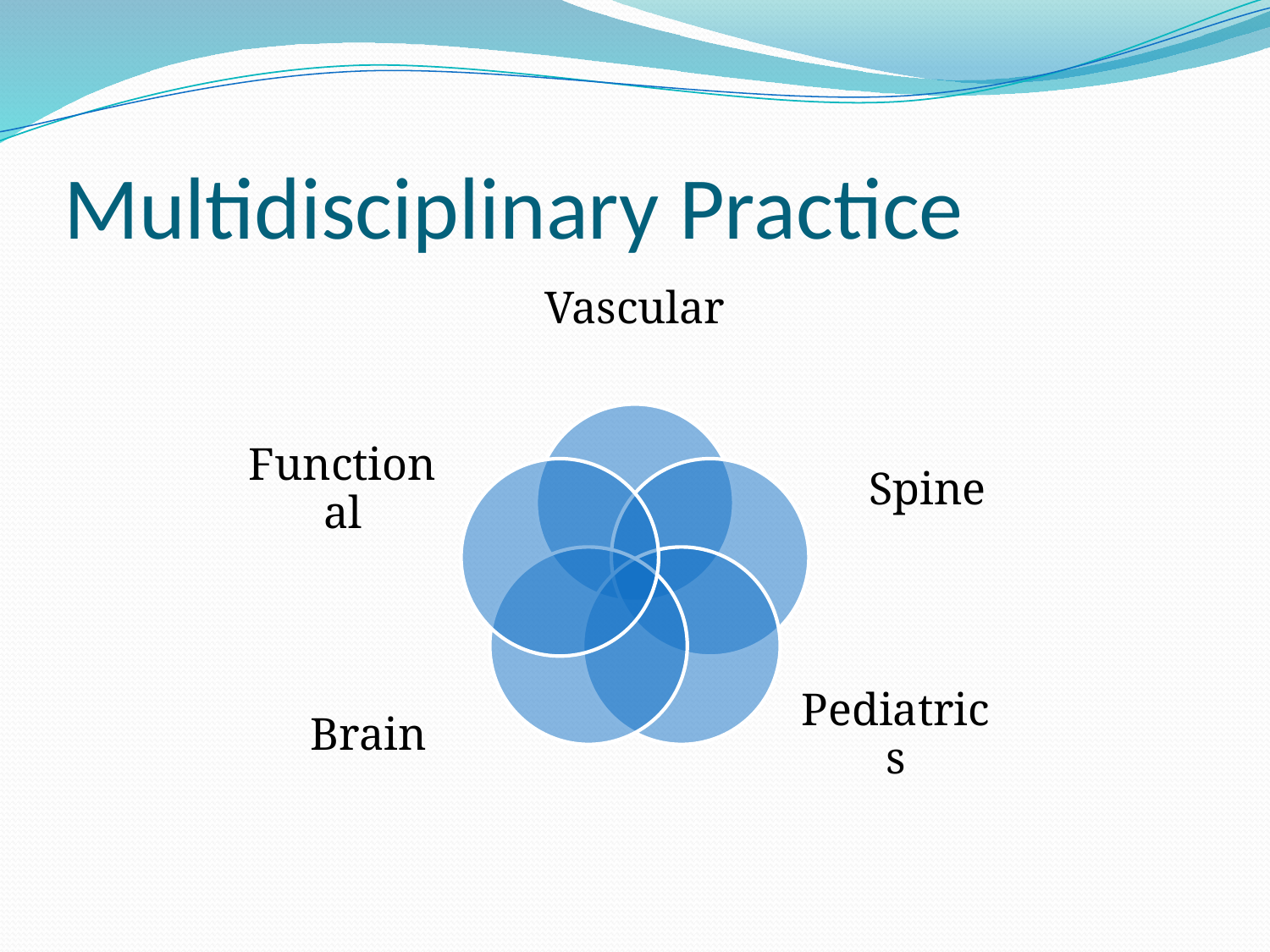

# Multidisciplinary Practice
Vascular
Spine
Pediatrics
Brain
Functional